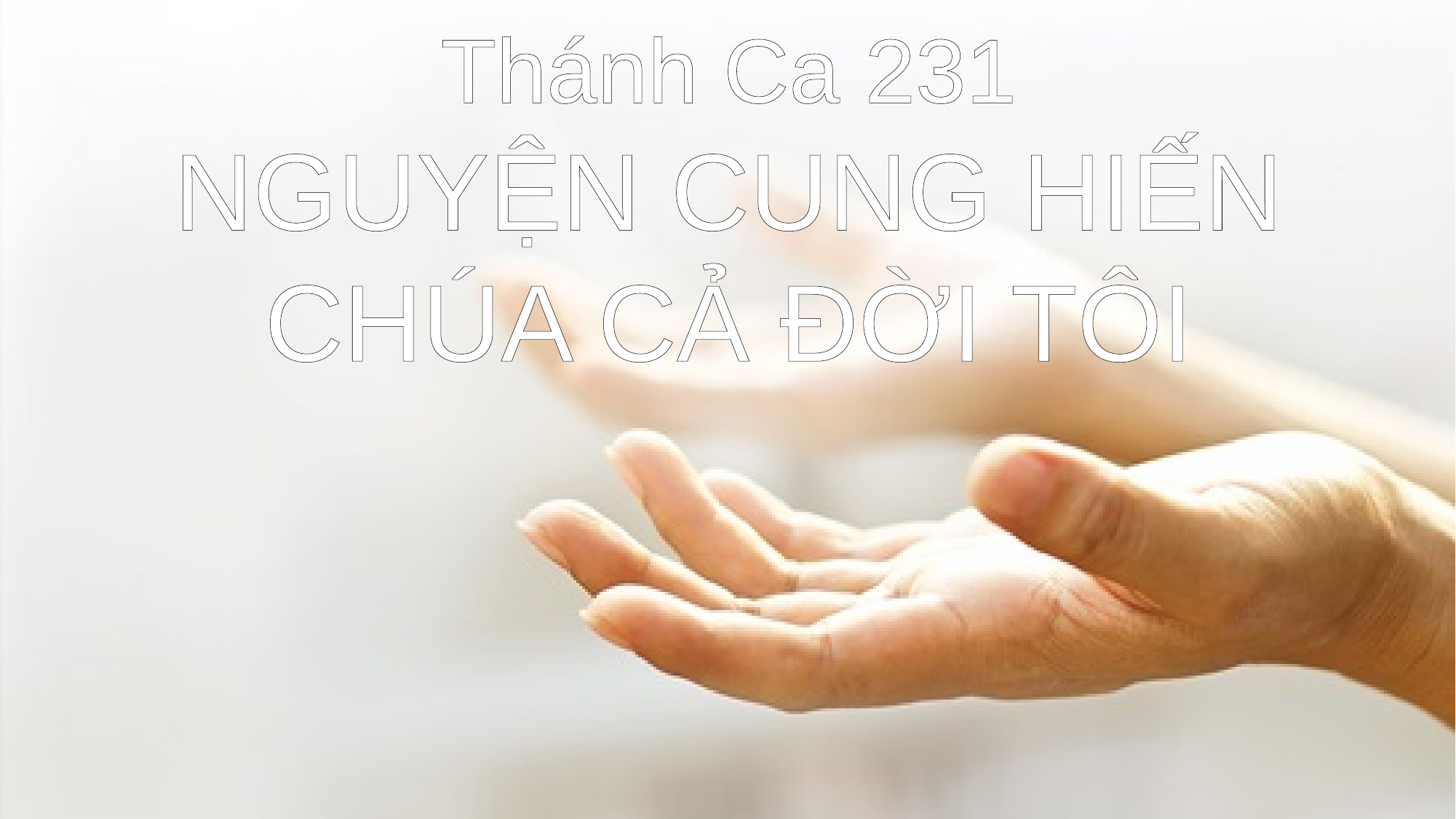

Thánh Ca 231
NGUYỆN CUNG HIẾN CHÚA CẢ ĐỜI TÔI

#